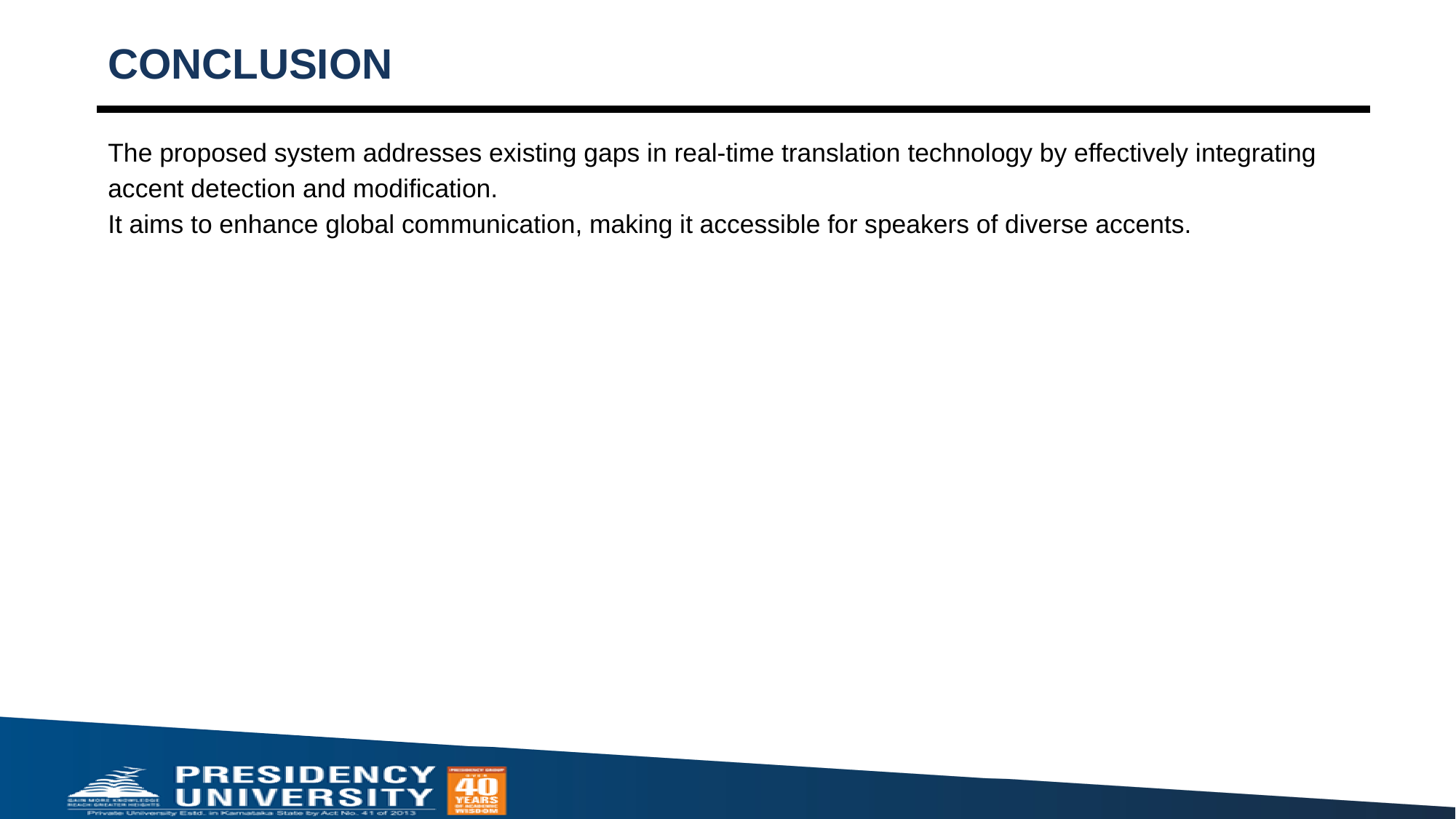

# CONCLUSION
The proposed system addresses existing gaps in real-time translation technology by effectively integrating accent detection and modification.
It aims to enhance global communication, making it accessible for speakers of diverse accents.